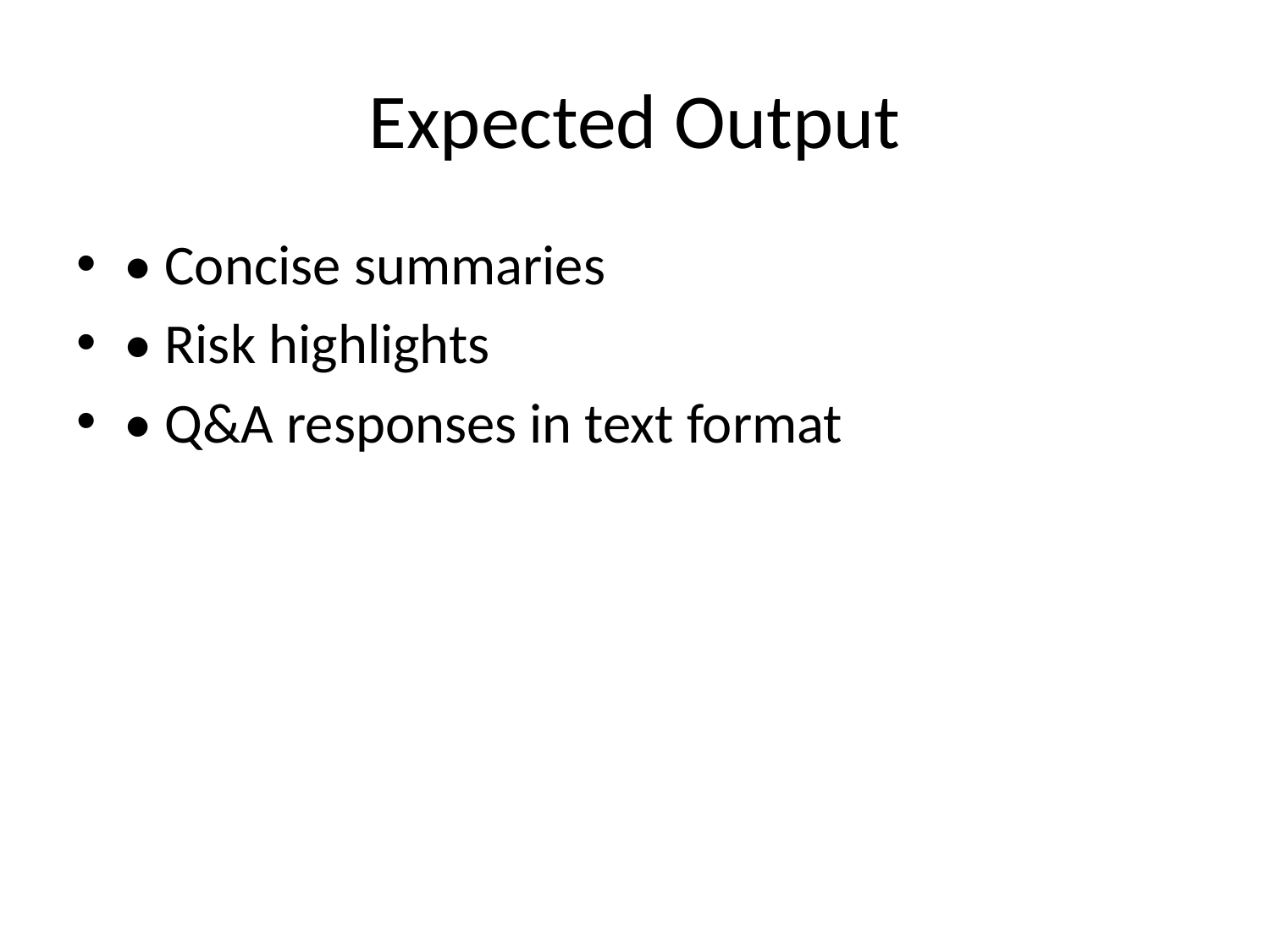

# Expected Output
• Concise summaries
• Risk highlights
• Q&A responses in text format